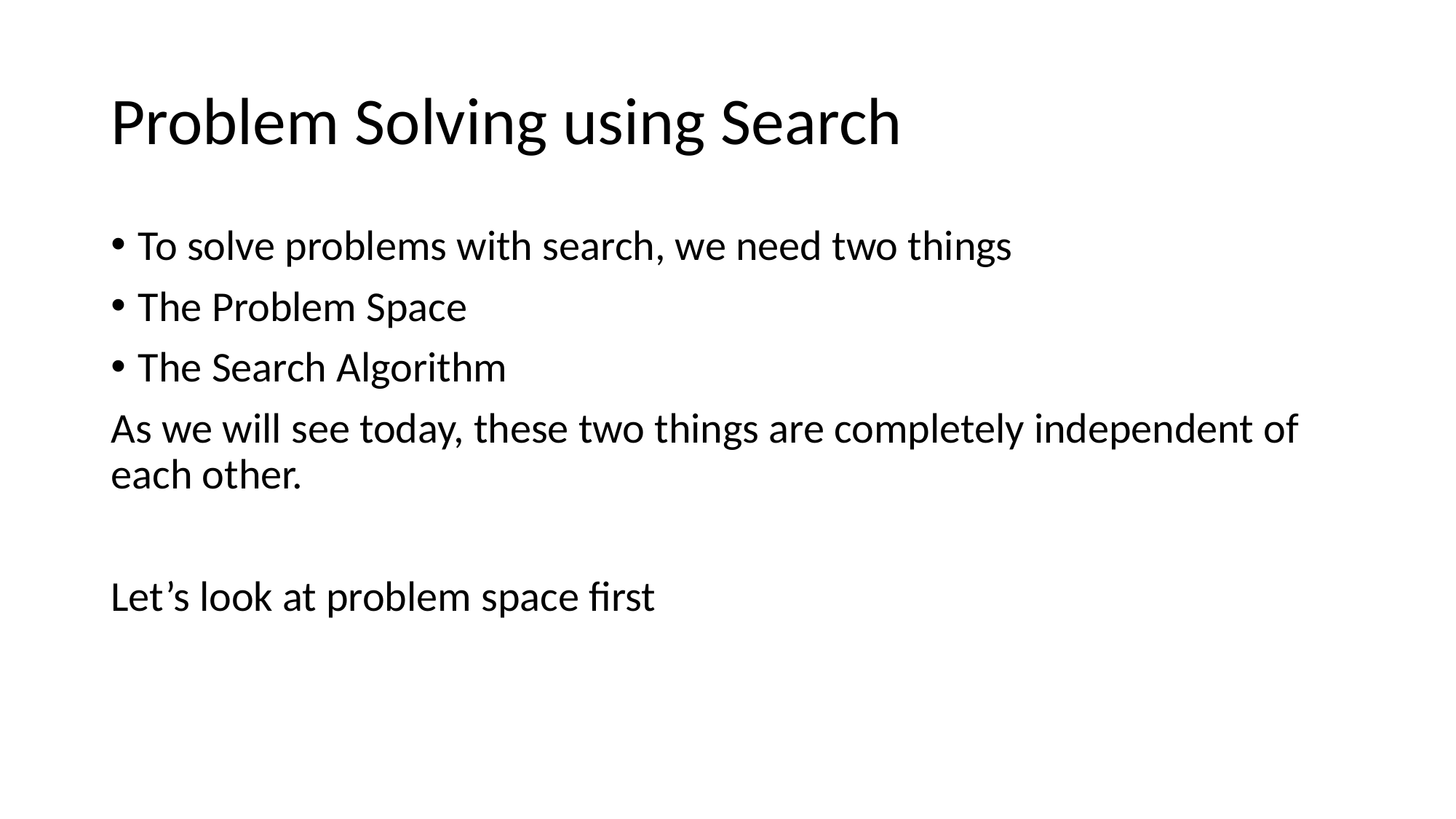

# Problem Solving using Search
To solve problems with search, we need two things
The Problem Space
The Search Algorithm
As we will see today, these two things are completely independent of each other.

Let’s look at problem space first